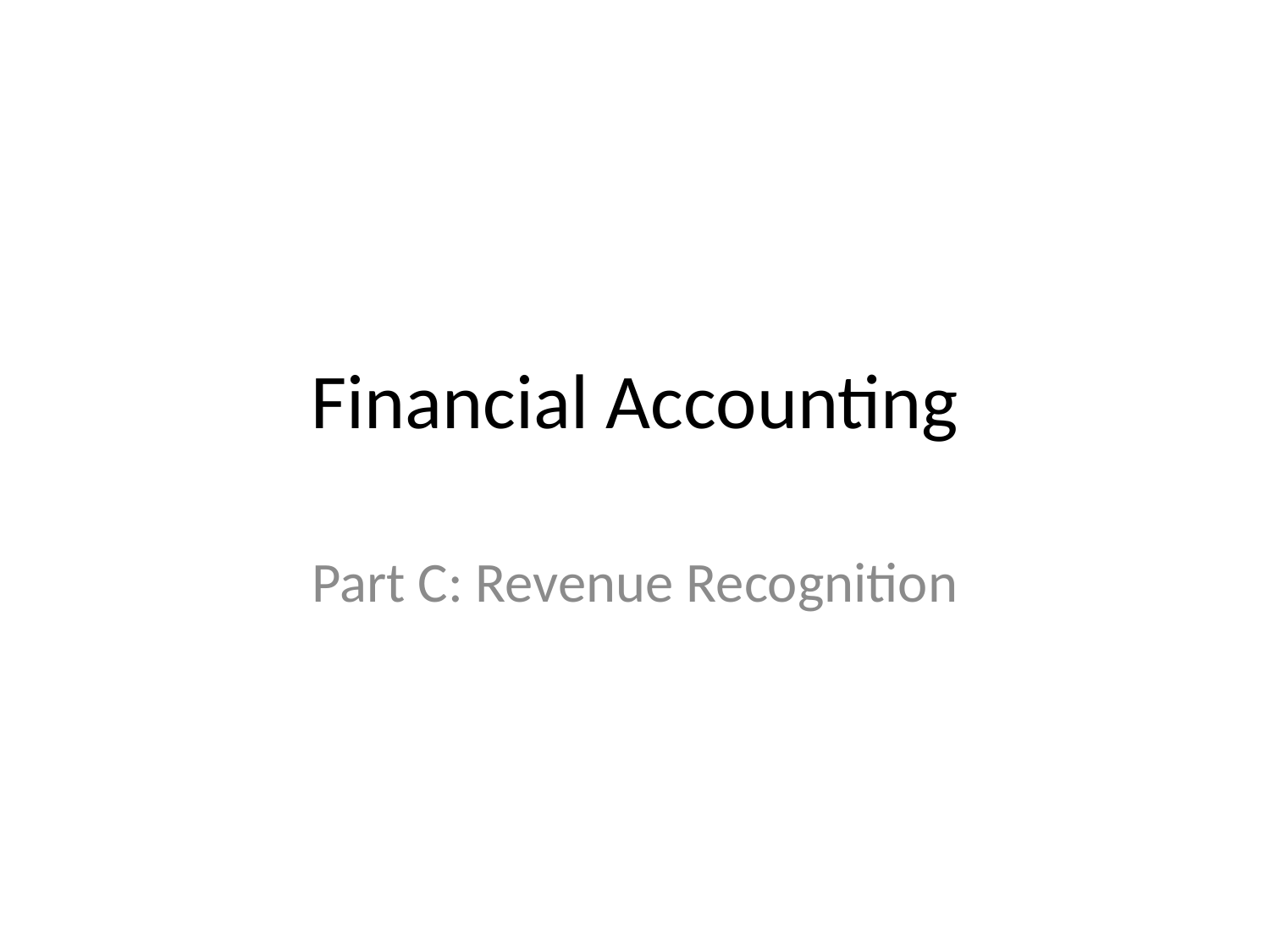

# Financial Accounting
Part C: Revenue Recognition